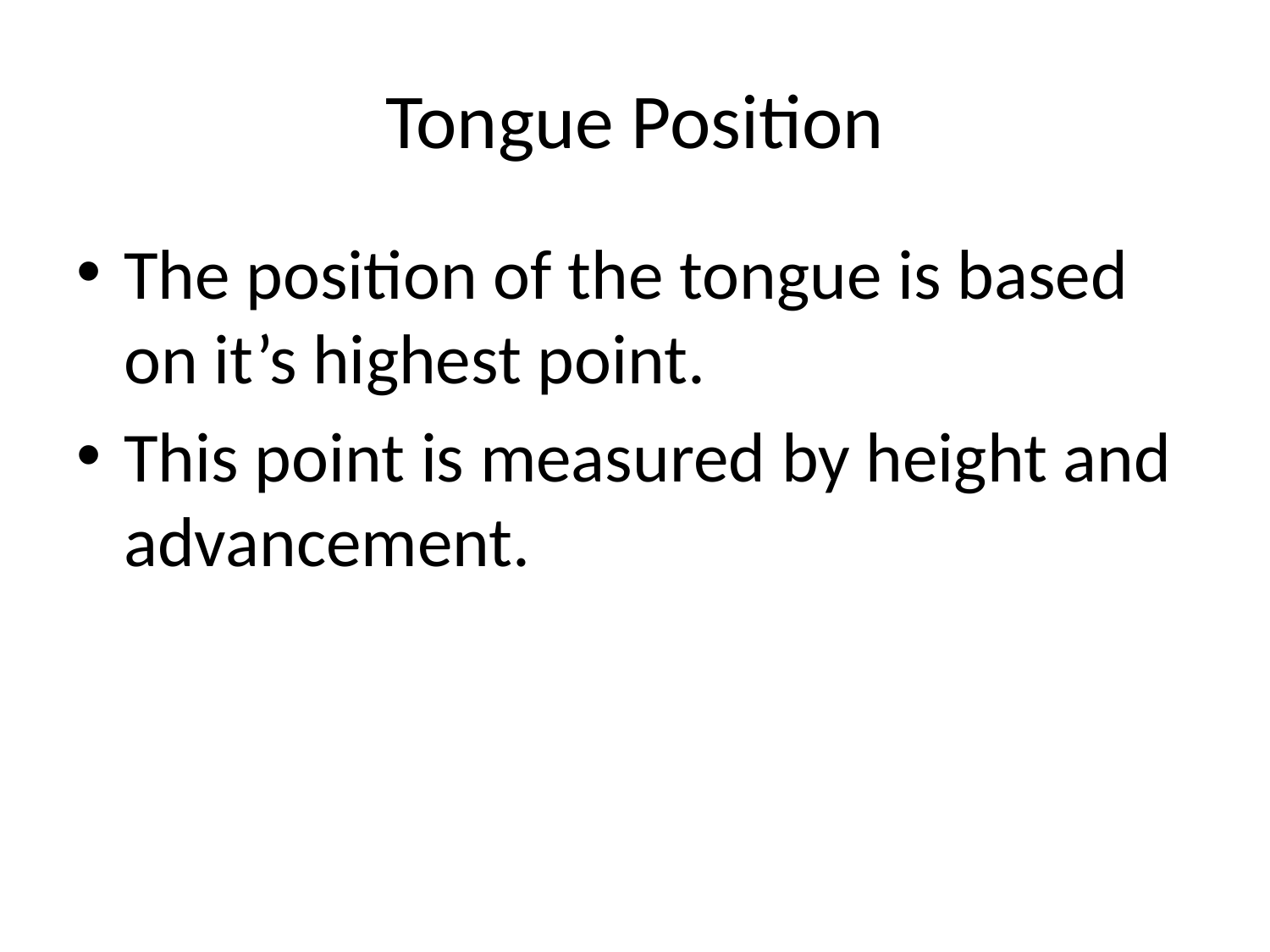

# Tongue Position
The position of the tongue is based on it’s highest point.
This point is measured by height and advancement.